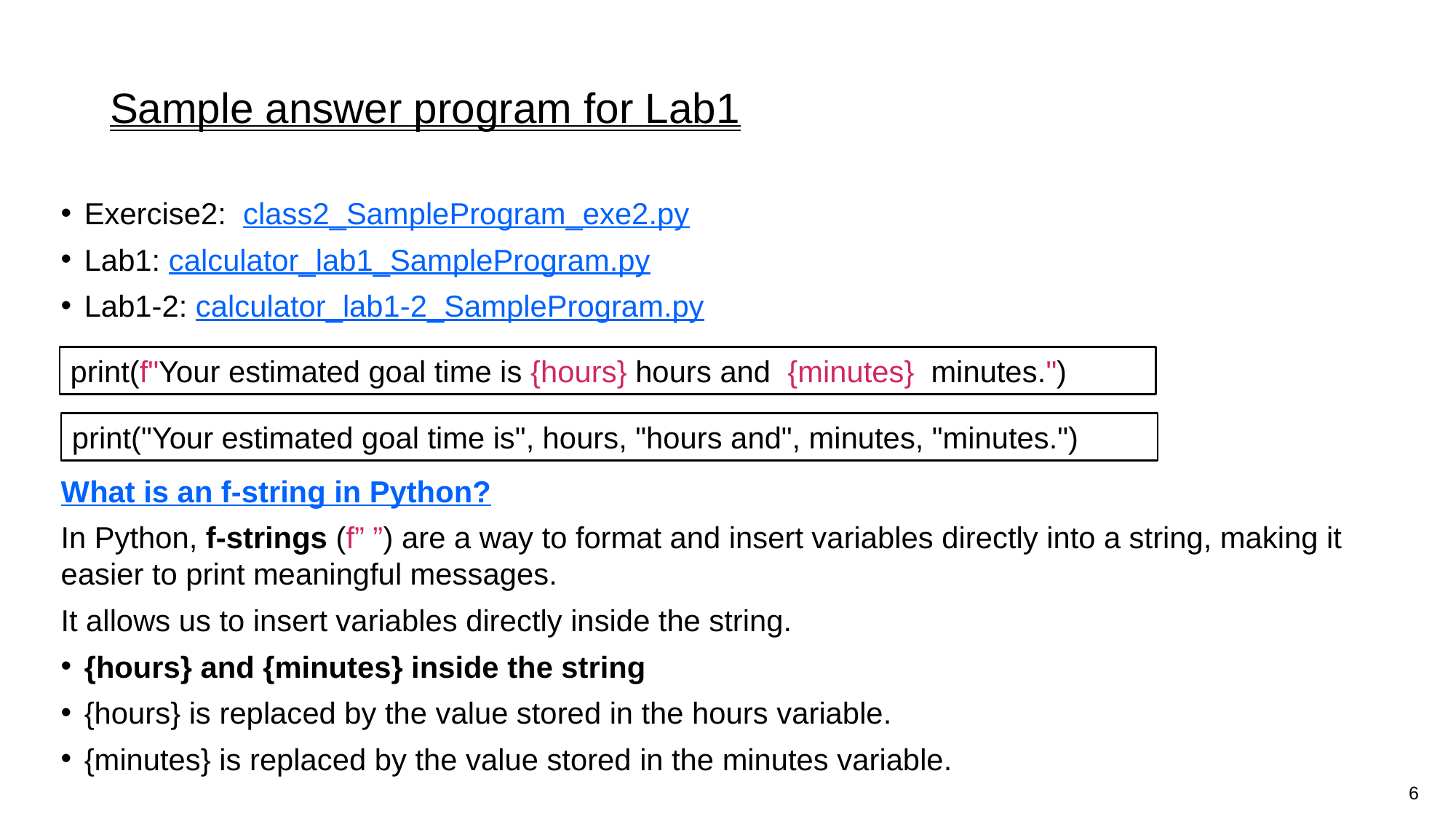

# Sample answer program for Lab1
Exercise2:  class2_SampleProgram_exe2.py
Lab1: calculator_lab1_SampleProgram.py
Lab1-2: calculator_lab1-2_SampleProgram.py

What is an f-string in Python?
In Python, f-strings (f” ”) are a way to format and insert variables directly into a string, making it easier to print meaningful messages.
It allows us to insert variables directly inside the string.
{hours} and {minutes} inside the string
{hours} is replaced by the value stored in the hours variable.
{minutes} is replaced by the value stored in the minutes variable.

print(f"Your estimated goal time is {hours} hours and  {minutes}  minutes.")
print("Your estimated goal time is", hours, "hours and", minutes, "minutes.")
6